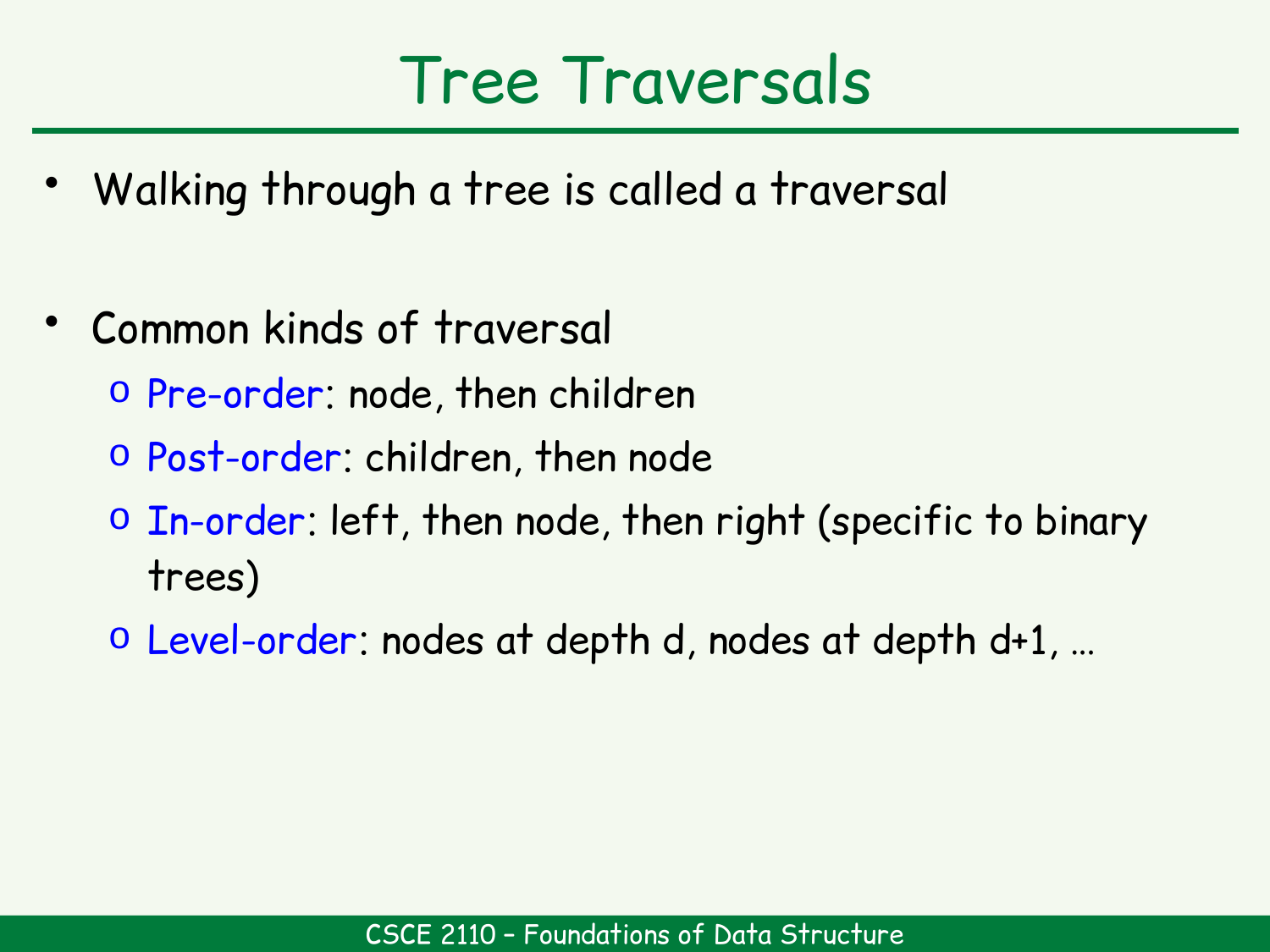

Tree Traversals
Walking through a tree is called a traversal

Common kinds of traversal
Pre-order: node, then children
Post-order: children, then node
In-order: left, then node, then right (specific to binary trees)
Level-order: nodes at depth d, nodes at depth d+1, …